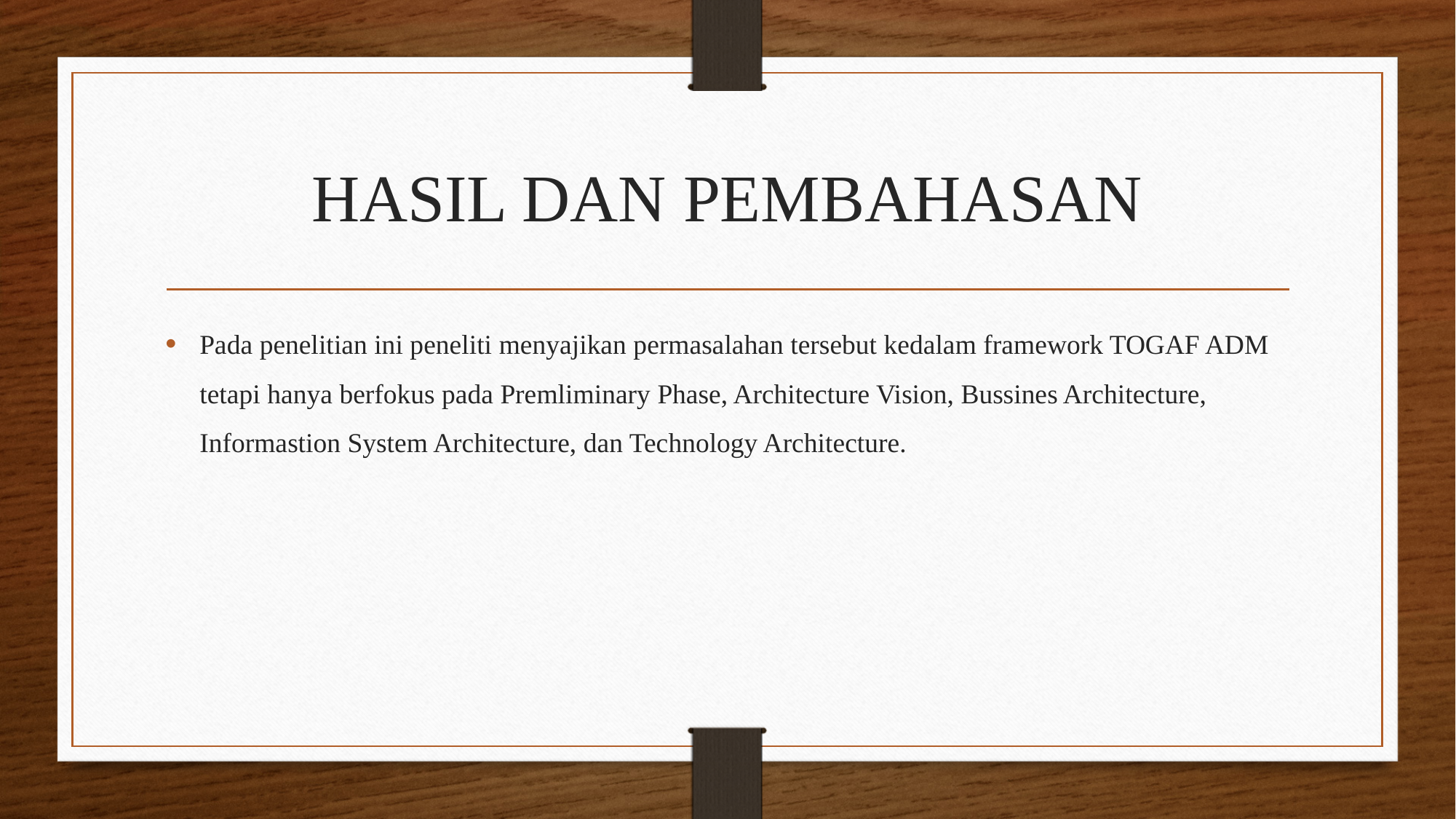

# HASIL DAN PEMBAHASAN
Pada penelitian ini peneliti menyajikan permasalahan tersebut kedalam framework TOGAF ADM tetapi hanya berfokus pada Premliminary Phase, Architecture Vision, Bussines Architecture, Informastion System Architecture, dan Technology Architecture.